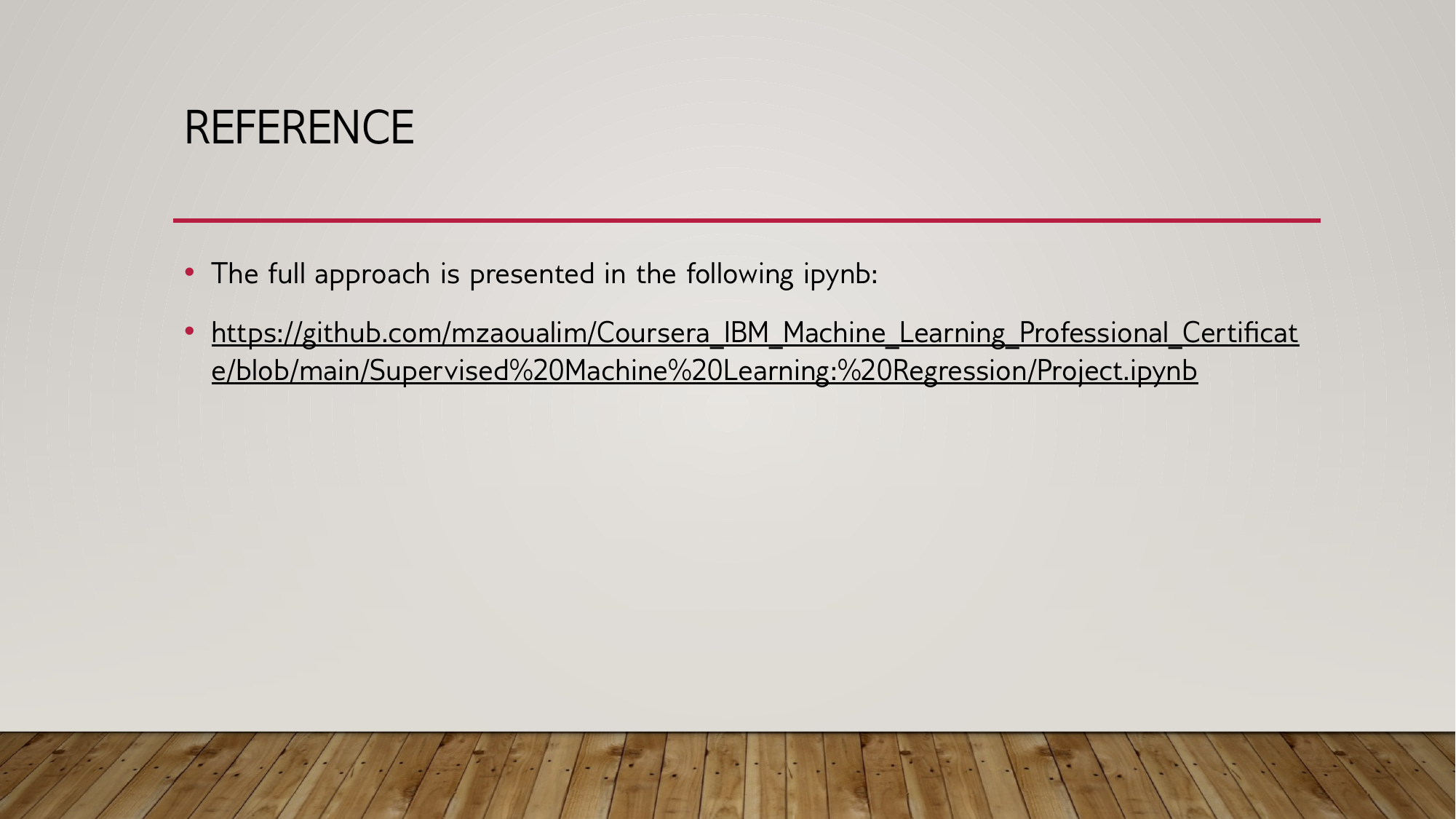

# Reference
The full approach is presented in the following ipynb:
https://github.com/mzaoualim/Coursera_IBM_Machine_Learning_Professional_Certificate/blob/main/Supervised%20Machine%20Learning:%20Regression/Project.ipynb